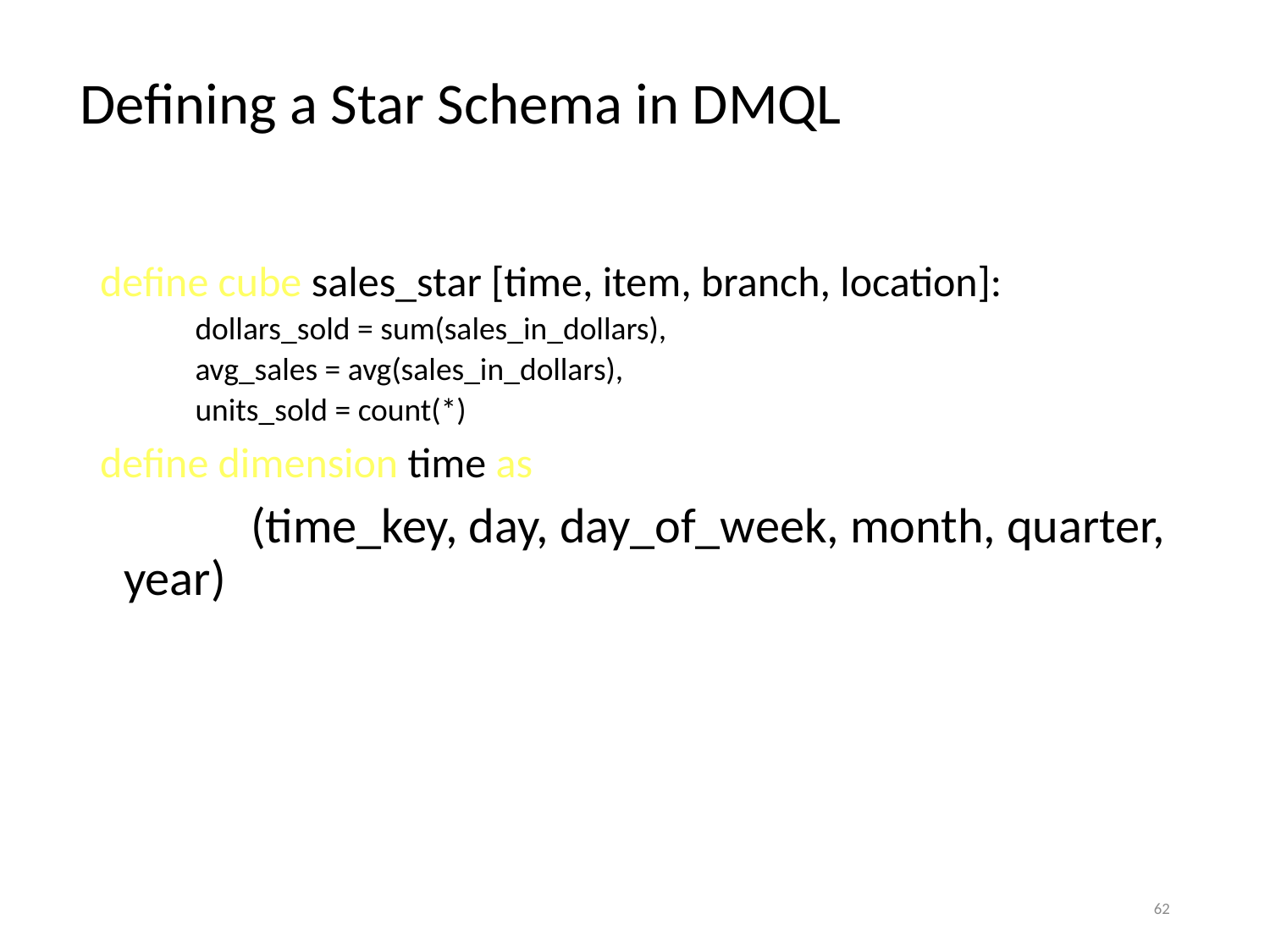

# Defining a Star Schema in DMQL
define cube sales_star [time, item, branch, location]:
dollars_sold = sum(sales_in_dollars),
avg_sales = avg(sales_in_dollars),
units_sold = count(*)
define dimension time as
		(time_key, day, day_of_week, month, quarter, year)

62